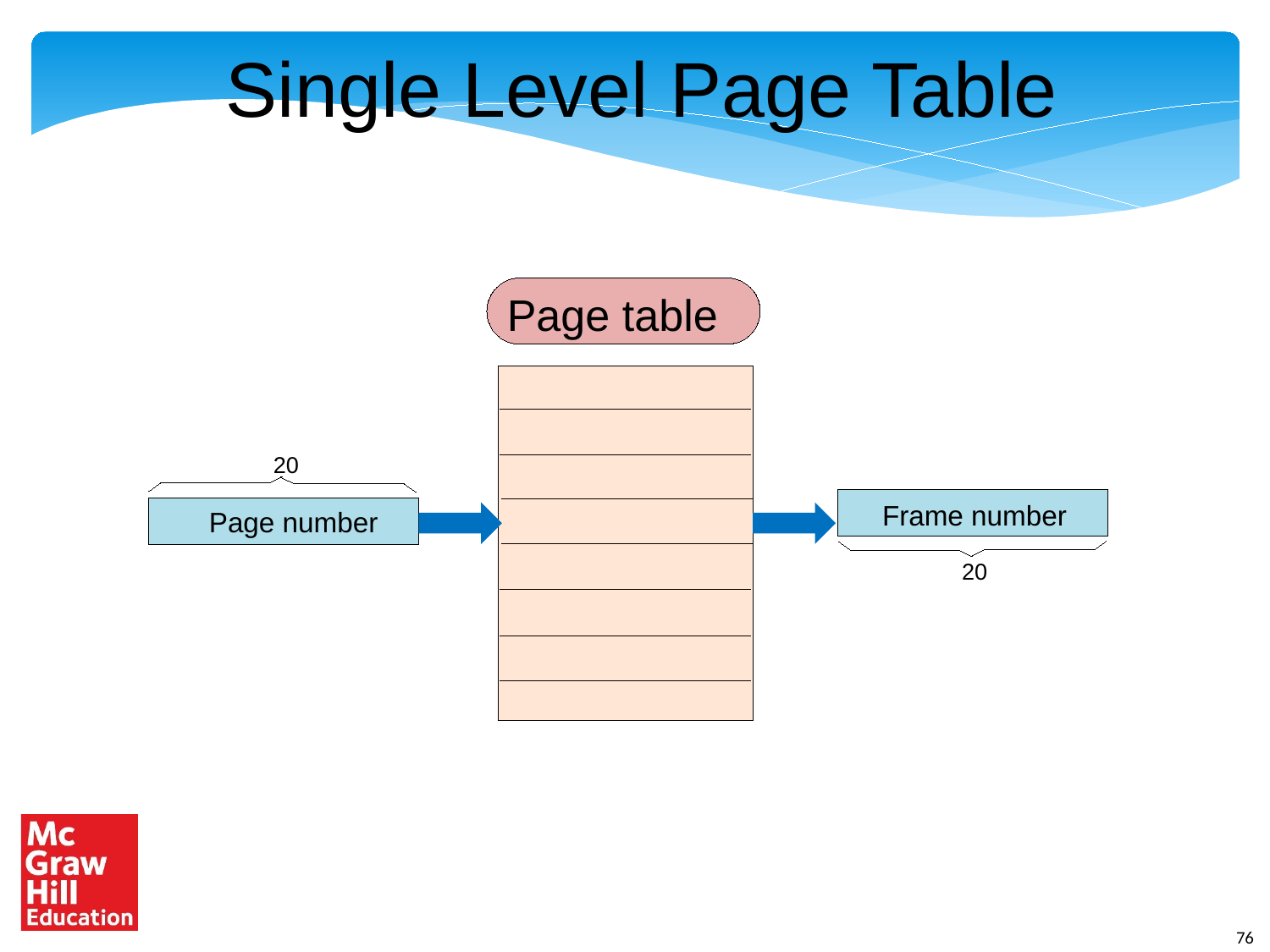

Single Level Page Table

Page table

20

Frame number

Page number

20